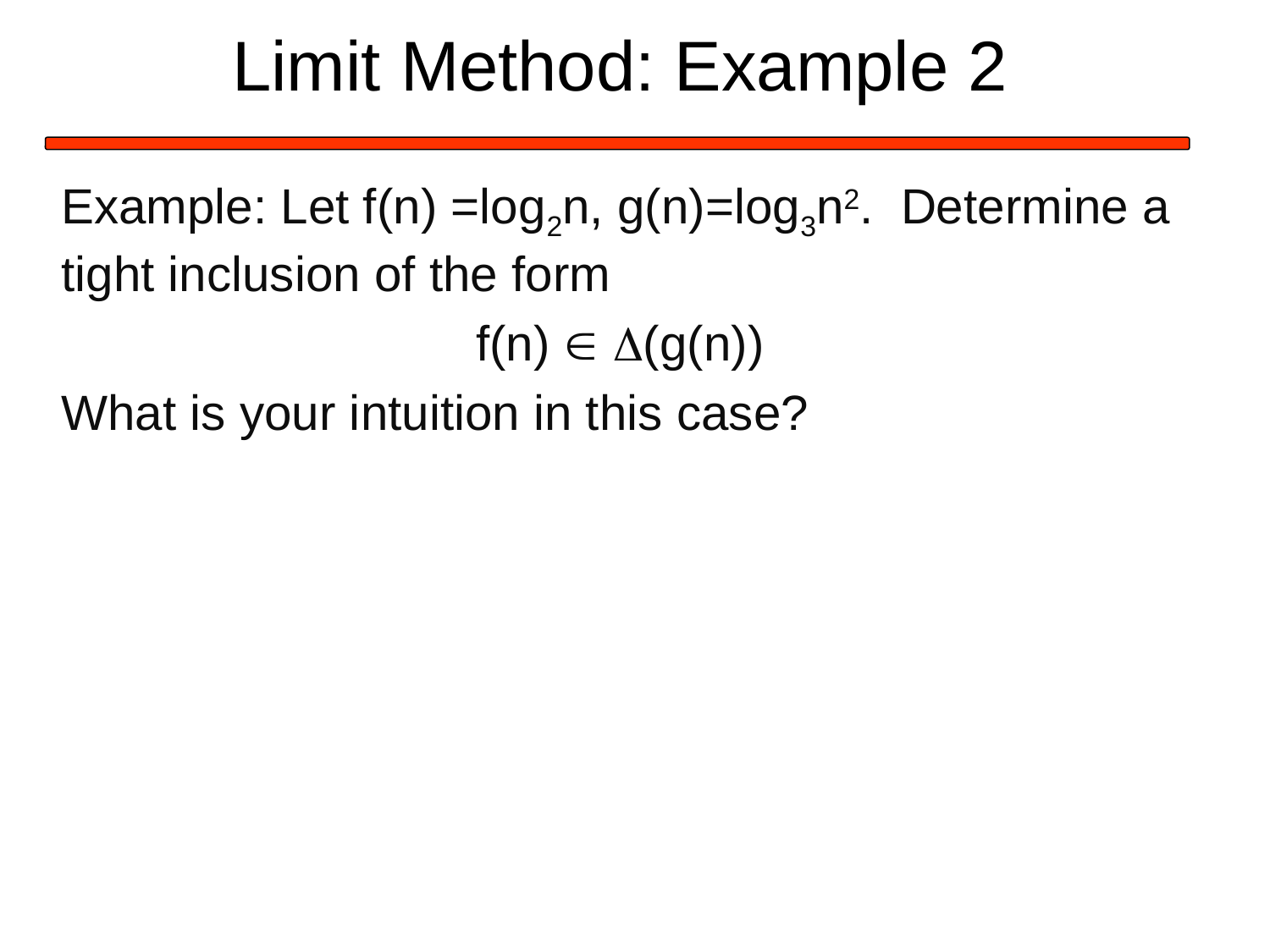

# Limit Method: Example 2
Example: Let f(n) =log2n, g(n)=log3n2.  Determine a tight inclusion of the form
f(n) ∈ Δ(g(n))
What is your intuition in this case?